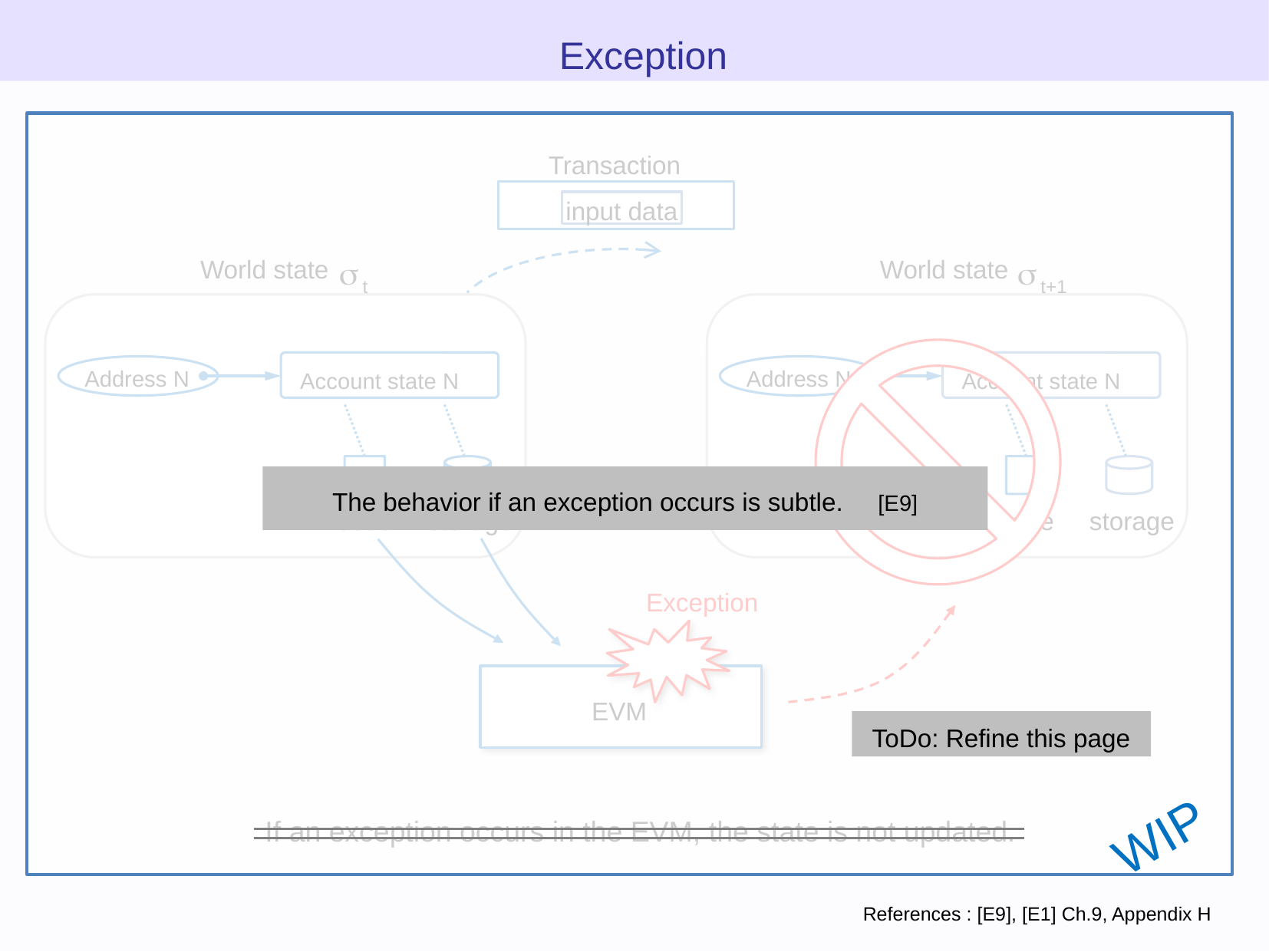

Exception

Transaction

input data
σ t
σ t+1
World state

World state

Account state N
Account state N

Address N
Address N

The behavior if an exception occurs is subtle.　[E9]
code
storage
code
storage
Exception

EVM
ToDo: Refine this page
WIP
If an exception occurs in the EVM, the state is not updated.
References : [E9], [E1] Ch.9, Appendix H